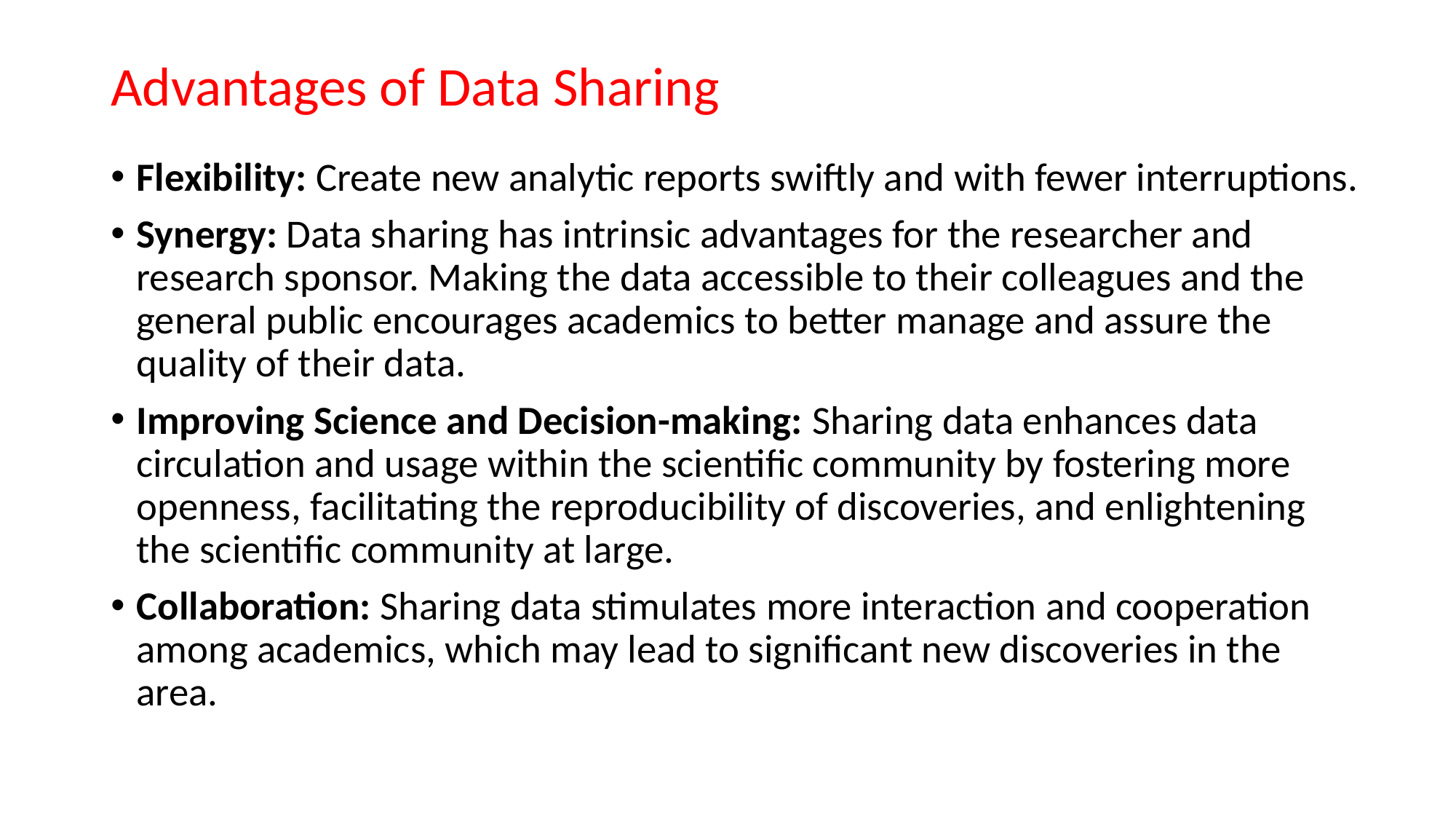

# Advantages of Data Sharing
Flexibility: Create new analytic reports swiftly and with fewer interruptions.
Synergy: Data sharing has intrinsic advantages for the researcher and research sponsor. Making the data accessible to their colleagues and the general public encourages academics to better manage and assure the quality of their data.
Improving Science and Decision-making: Sharing data enhances data circulation and usage within the scientific community by fostering more openness, facilitating the reproducibility of discoveries, and enlightening the scientific community at large.
Collaboration: Sharing data stimulates more interaction and cooperation among academics, which may lead to significant new discoveries in the area.